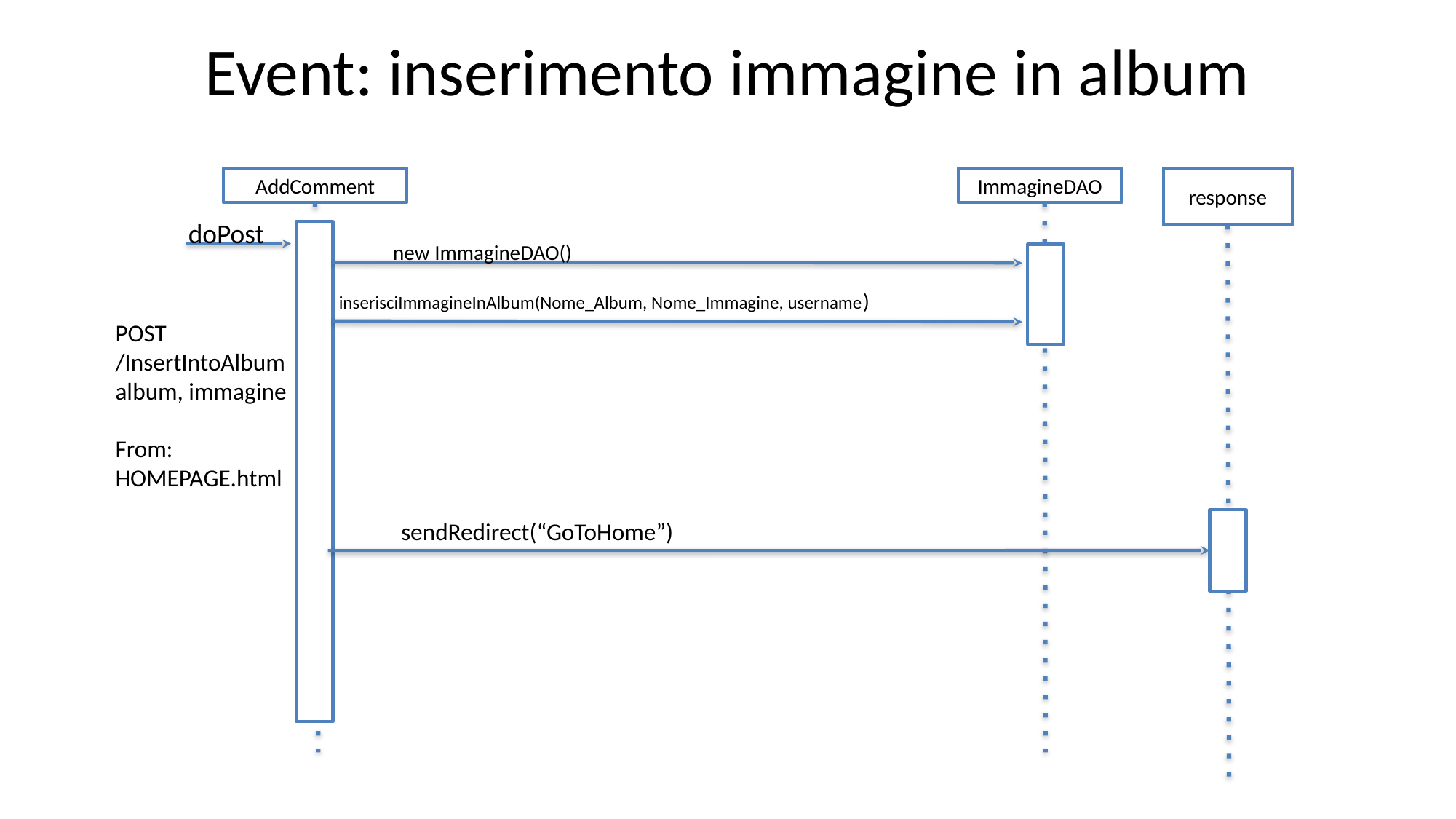

Event: inserimento immagine in album
AddComment
ImmagineDAO
response
doPost

new ImmagineDAO()

inserisciImmagineInAlbum(Nome_Album, Nome_Immagine, username)
POST
/InsertIntoAlbum
album, immagine

From:
HOMEPAGE.html

sendRedirect(“GoToHome”)